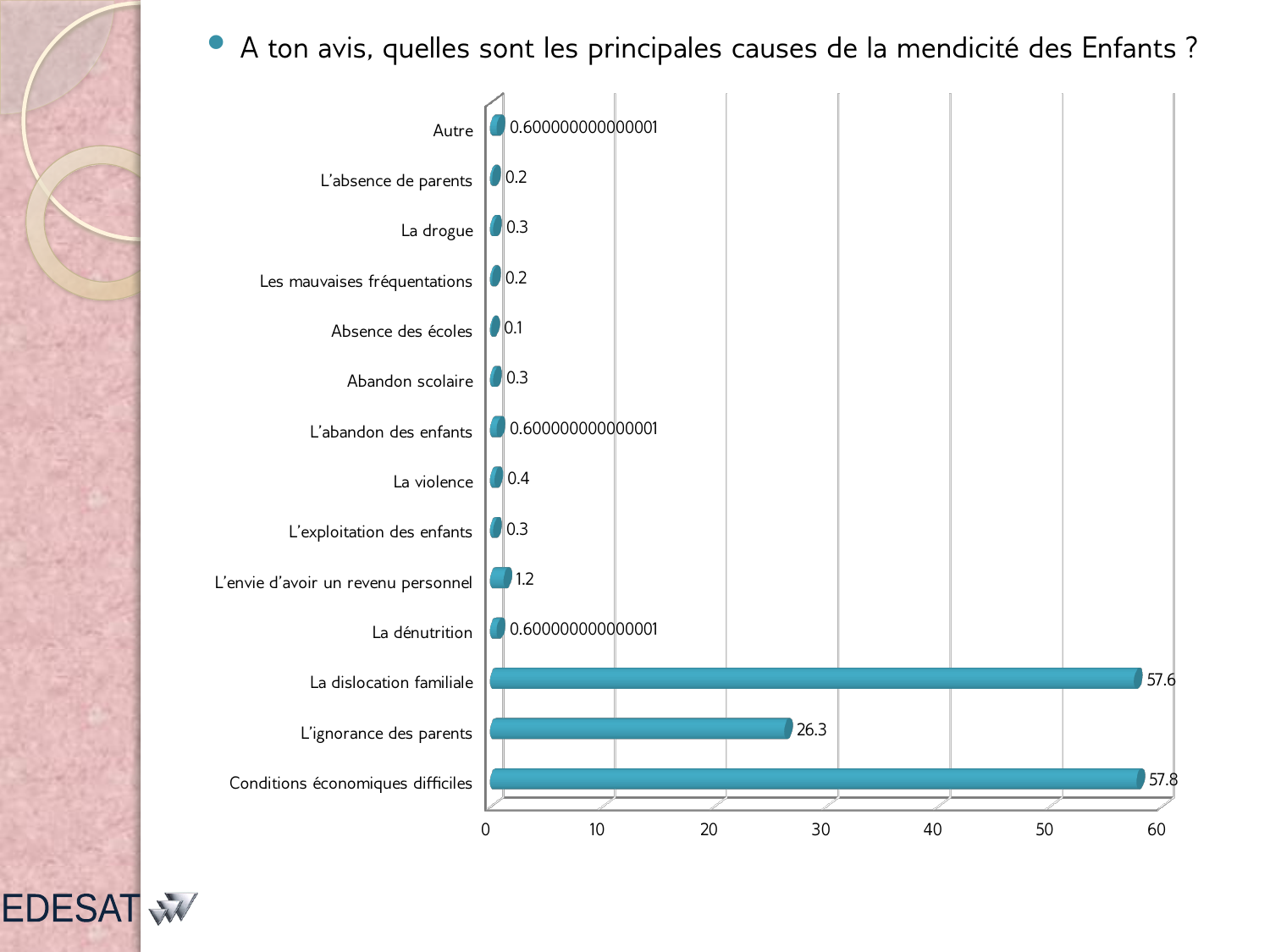

A ton avis, quelles sont les principales causes de la mendicité des Enfants ?

[unsupported chart]